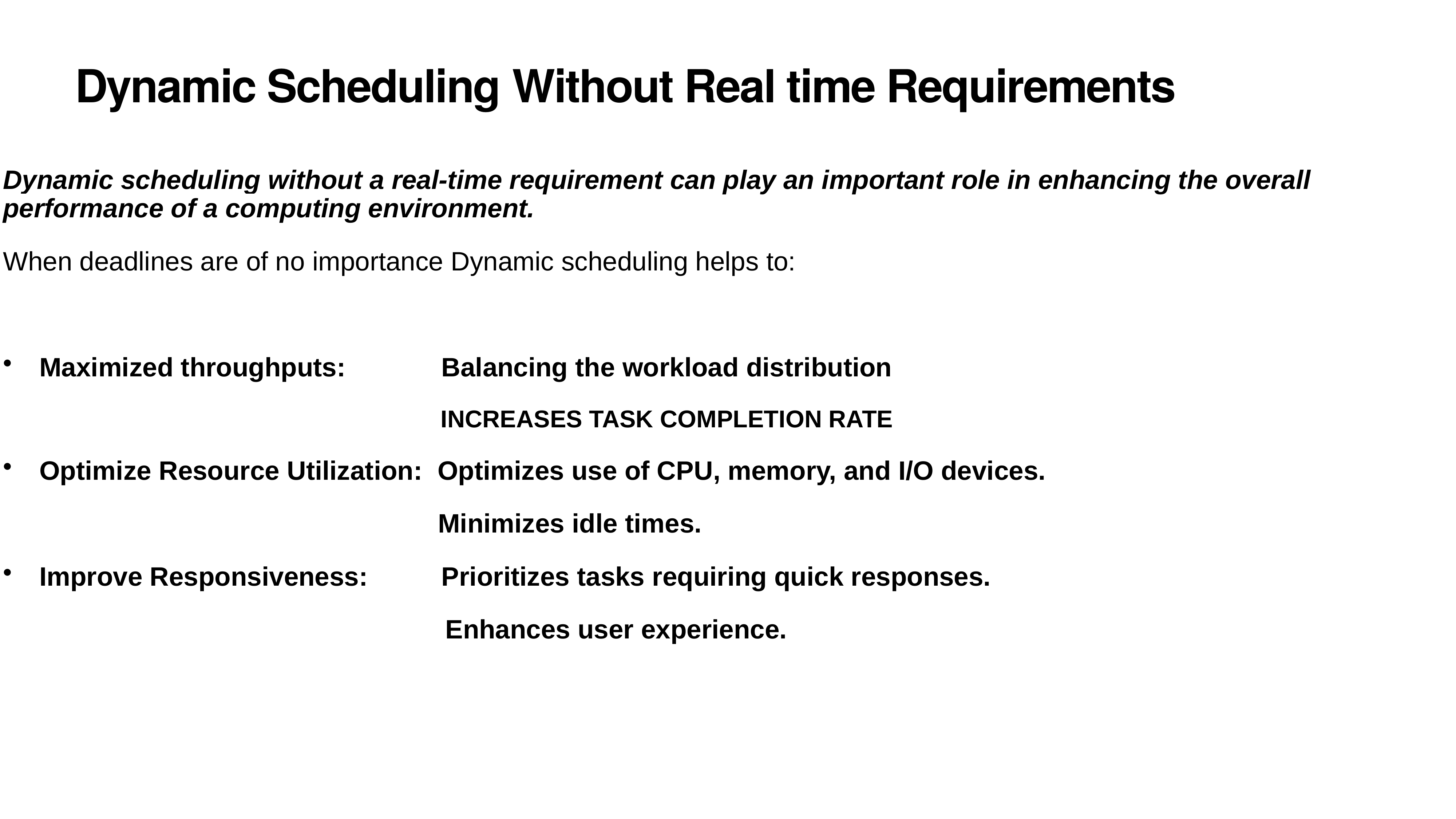

# Dynamic Scheduling Without Real time Requirements
Dynamic scheduling without a real-time requirement can play an important role in enhancing the overall performance of a computing environment.
When deadlines are of no importance Dynamic scheduling helps to:

Maximized throughputs:             Balancing the workload distribution
                                                                 INCREASES TASK COMPLETION RATE
Optimize Resource Utilization:  Optimizes use of CPU, memory, and I/O devices.
                                                           Minimizes idle times.
Improve Responsiveness:          Prioritizes tasks requiring quick responses.
                                                            Enhances user experience.